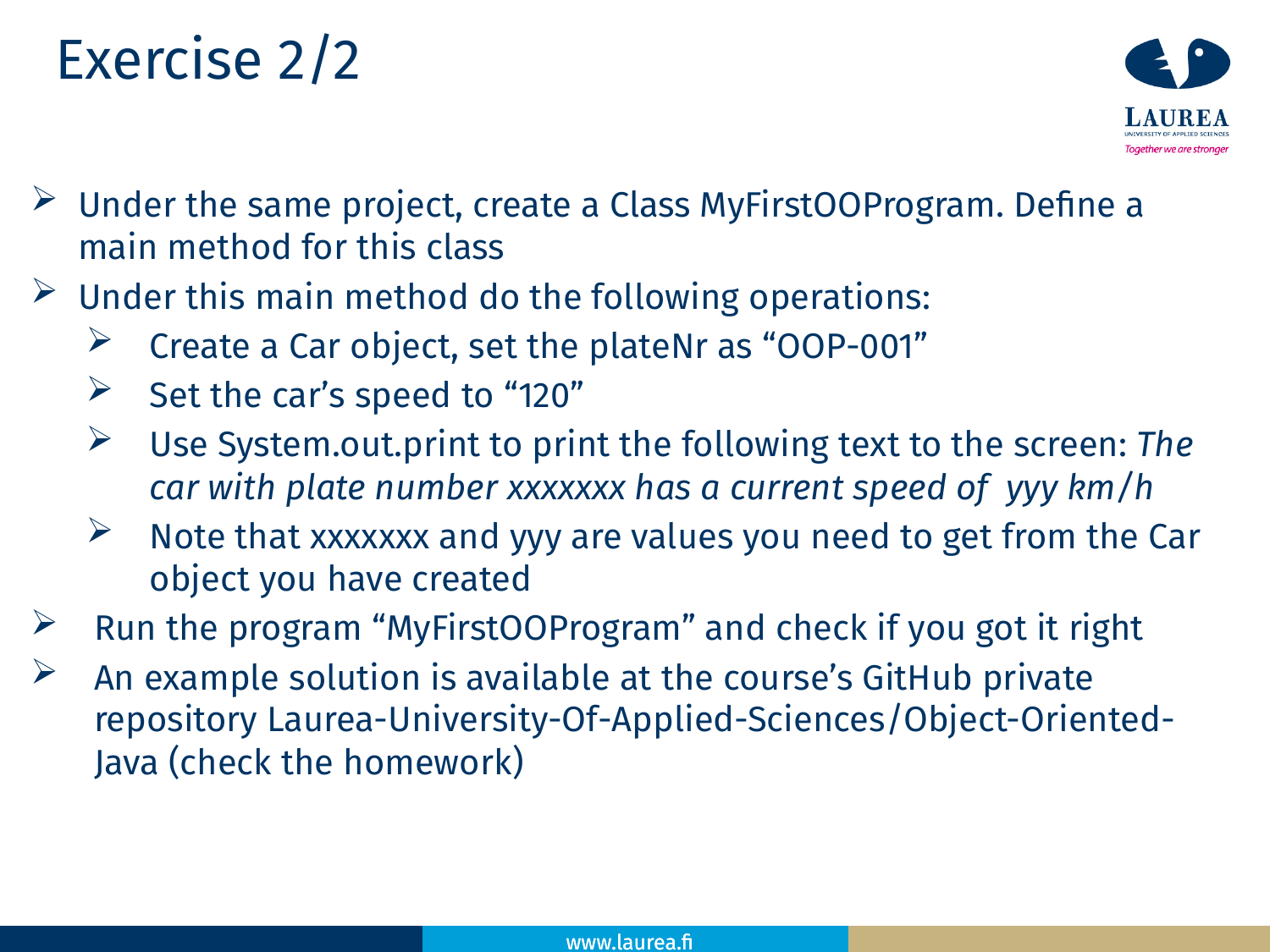

# Exercise 2/2
Under the same project, create a Class MyFirstOOProgram. Define a main method for this class
Under this main method do the following operations:
Create a Car object, set the plateNr as “OOP-001”
Set the car’s speed to “120”
Use System.out.print to print the following text to the screen: The car with plate number xxxxxxx has a current speed of  yyy km/h
Note that xxxxxxx and yyy are values you need to get from the Car object you have created
Run the program “MyFirstOOProgram” and check if you got it right
An example solution is available at the course’s GitHub private repository Laurea-University-Of-Applied-Sciences/Object-Oriented-Java (check the homework)